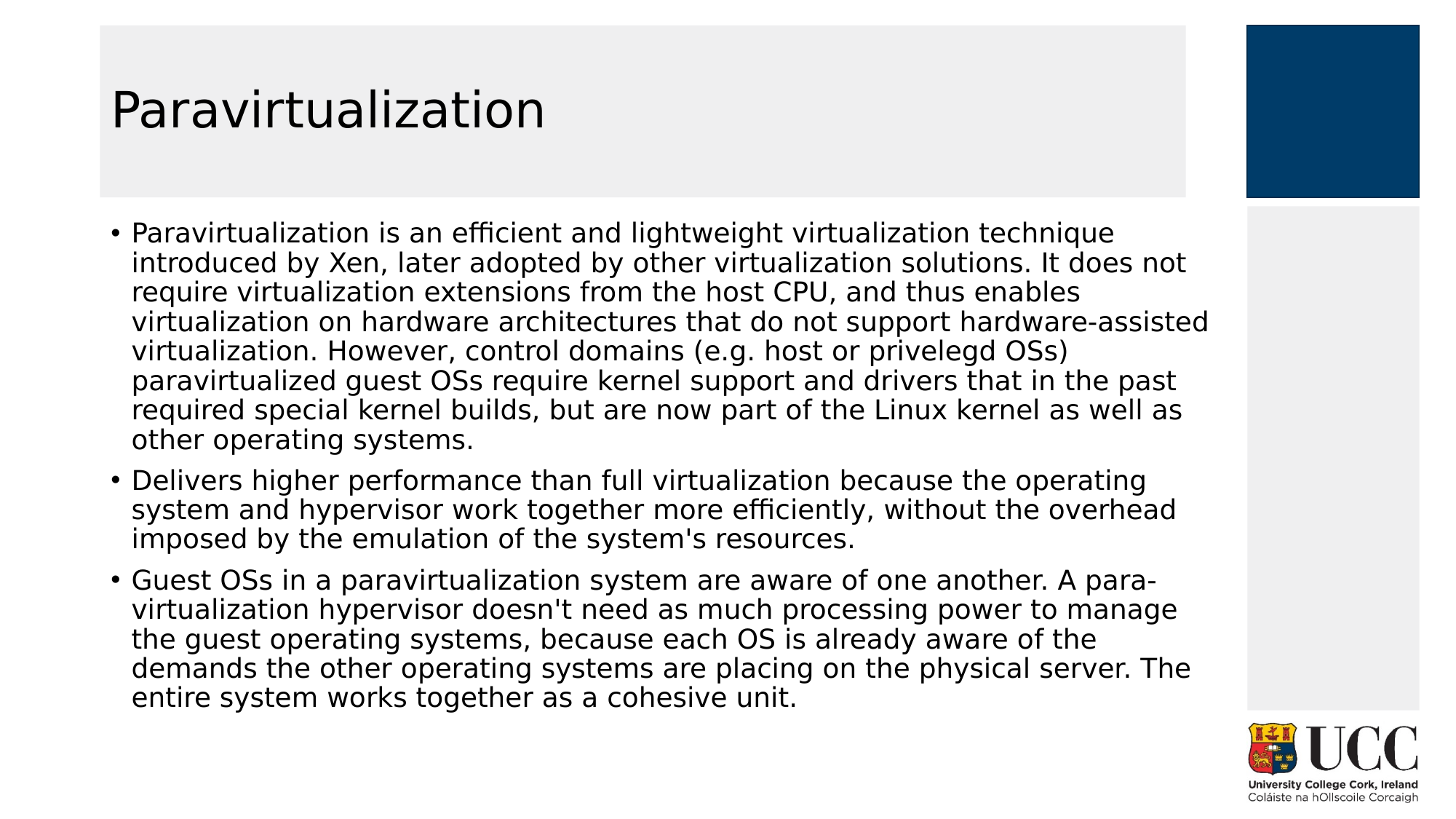

# Paravirtualization
Paravirtualization is an efficient and lightweight virtualization technique introduced by Xen, later adopted by other virtualization solutions. It does not require virtualization extensions from the host CPU, and thus enables virtualization on hardware architectures that do not support hardware-assisted virtualization. However, control domains (e.g. host or privelegd OSs) paravirtualized guest OSs require kernel support and drivers that in the past required special kernel builds, but are now part of the Linux kernel as well as other operating systems.
Delivers higher performance than full virtualization because the operating system and hypervisor work together more efficiently, without the overhead imposed by the emulation of the system's resources.
Guest OSs in a paravirtualization system are aware of one another. A para-virtualization hypervisor doesn't need as much processing power to manage the guest operating systems, because each OS is already aware of the demands the other operating systems are placing on the physical server. The entire system works together as a cohesive unit.